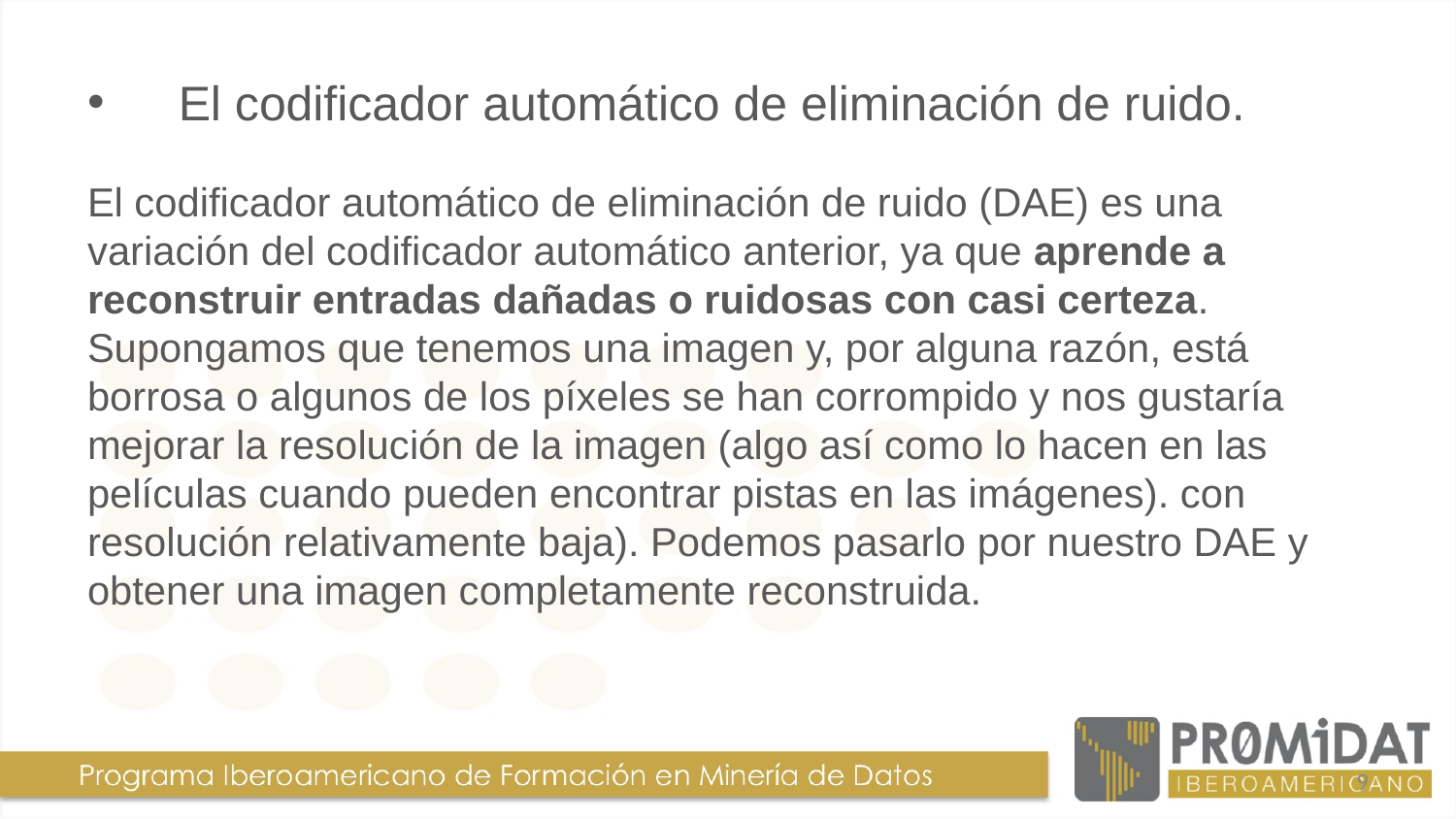

# El codificador automático de eliminación de ruido.
El codificador automático de eliminación de ruido (DAE) es una variación del codificador automático anterior, ya que aprende a reconstruir entradas dañadas o ruidosas con casi certeza. Supongamos que tenemos una imagen y, por alguna razón, está borrosa o algunos de los píxeles se han corrompido y nos gustaría mejorar la resolución de la imagen (algo así como lo hacen en las películas cuando pueden encontrar pistas en las imágenes). con resolución relativamente baja). Podemos pasarlo por nuestro DAE y obtener una imagen completamente reconstruida.
9